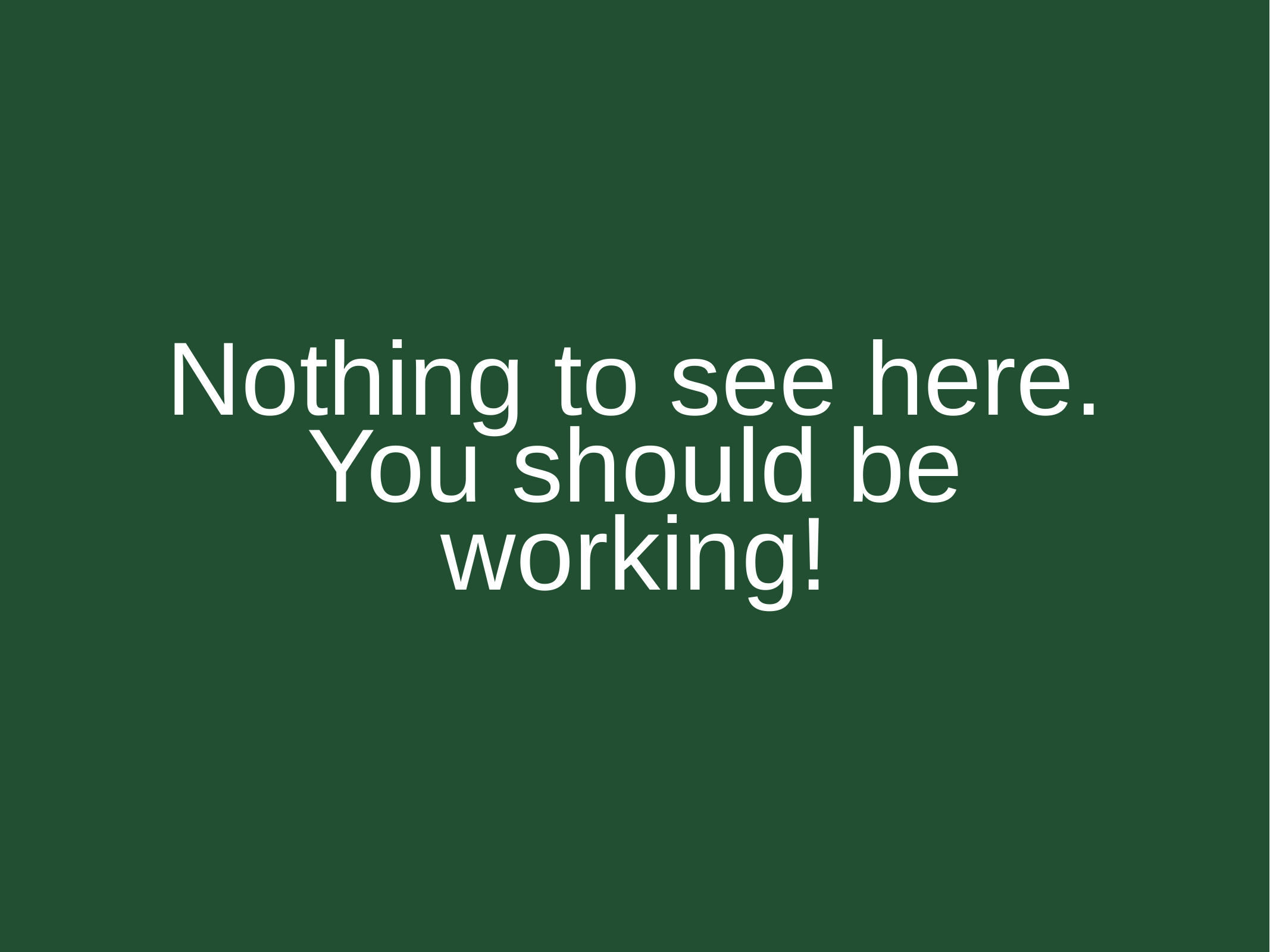

# Nothing to see here. You should be working!